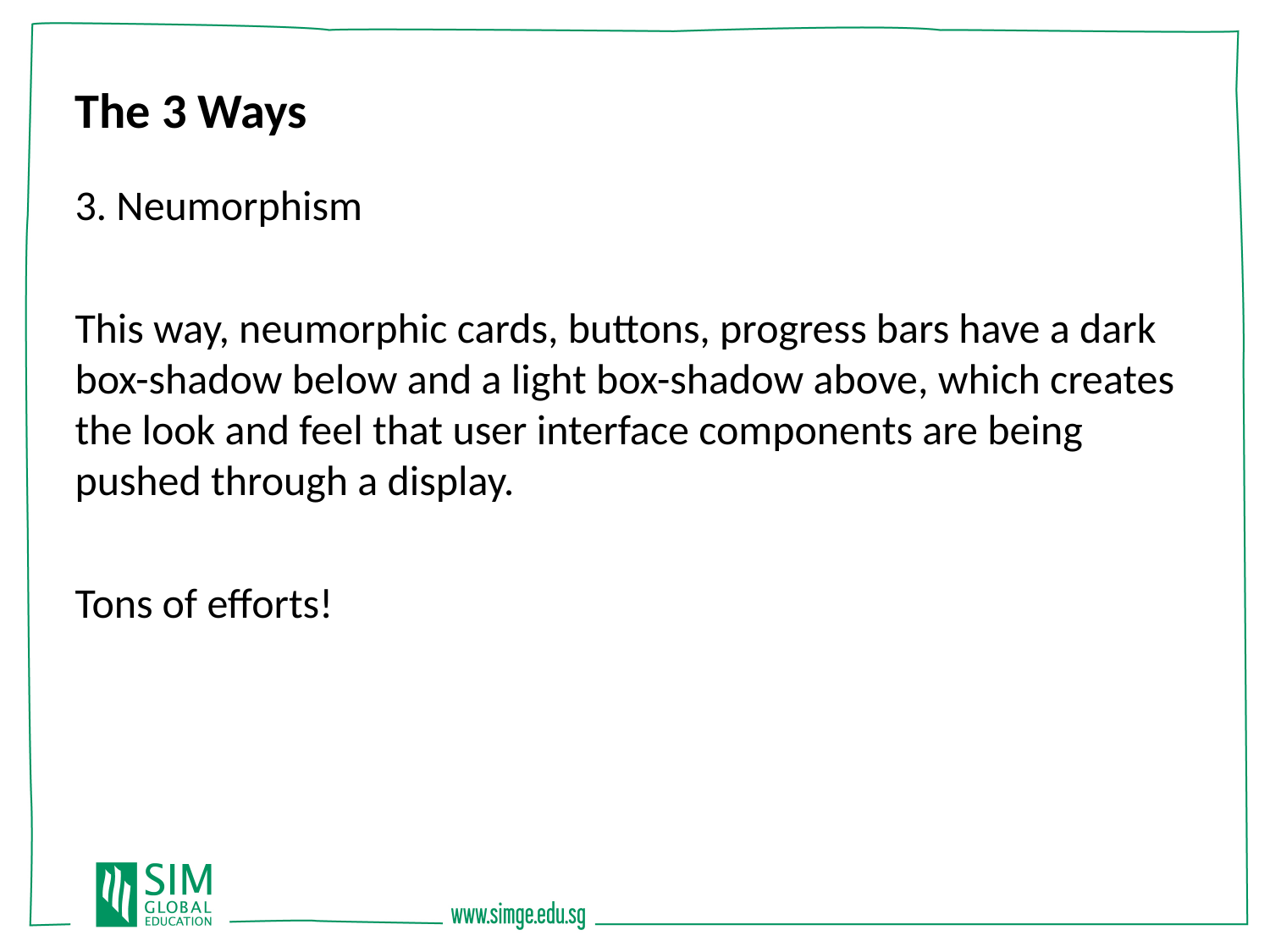

The 3 Ways
3. Neumorphism

This way, neumorphic cards, buttons, progress bars have a dark box-shadow below and a light box-shadow above, which creates the look and feel that user interface components are being pushed through a display.

Tons of efforts!